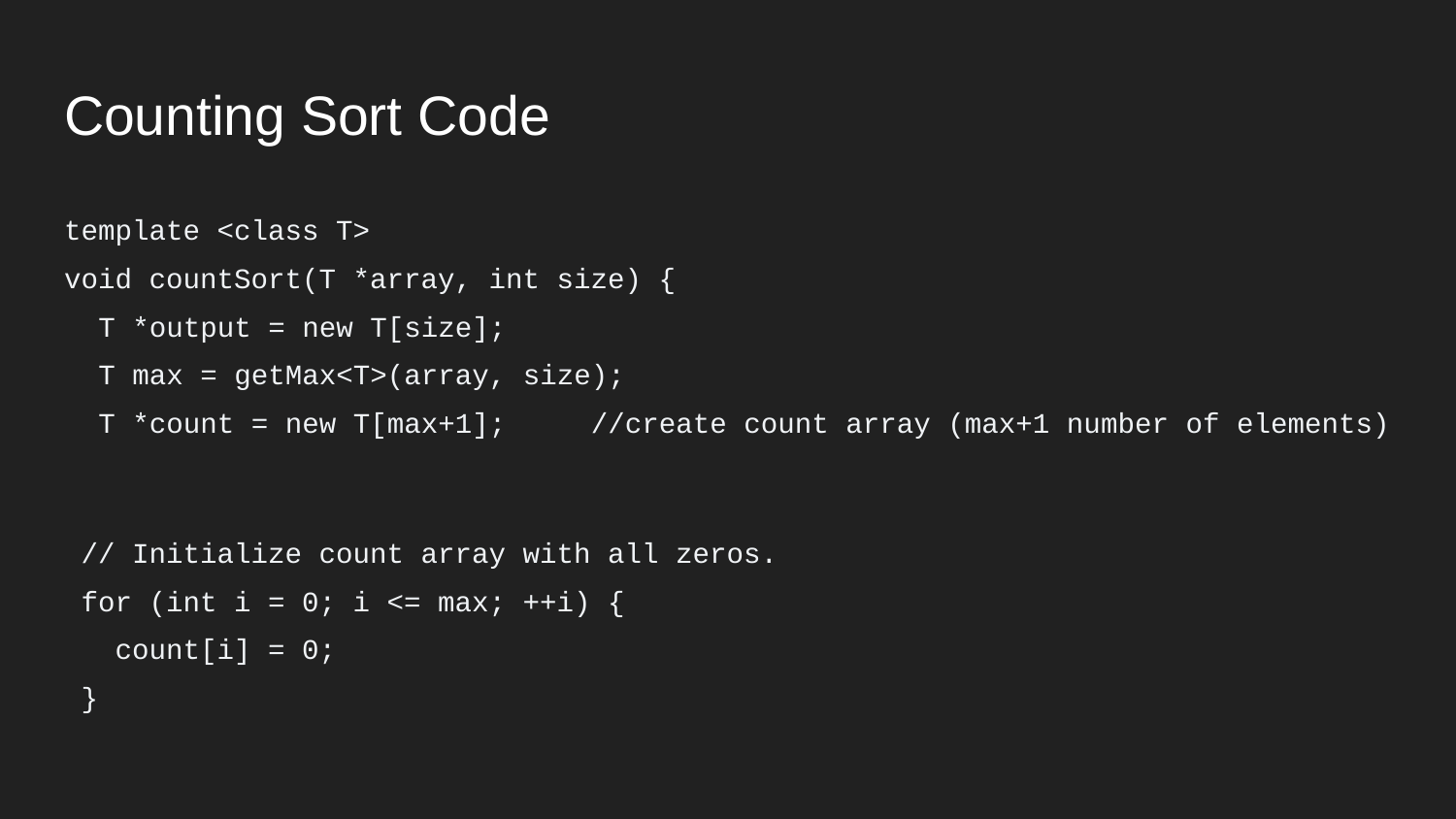

# Counting Sort Code
template <class T>
void countSort(T *array, int size) {
  T *output = new T[size];
  T max = getMax<T>(array, size);
  T *count = new T[max+1];     //create count array (max+1 number of elements)

 // Initialize count array with all zeros.
 for (int i = 0; i <= max; ++i) {
   count[i] = 0;
 }